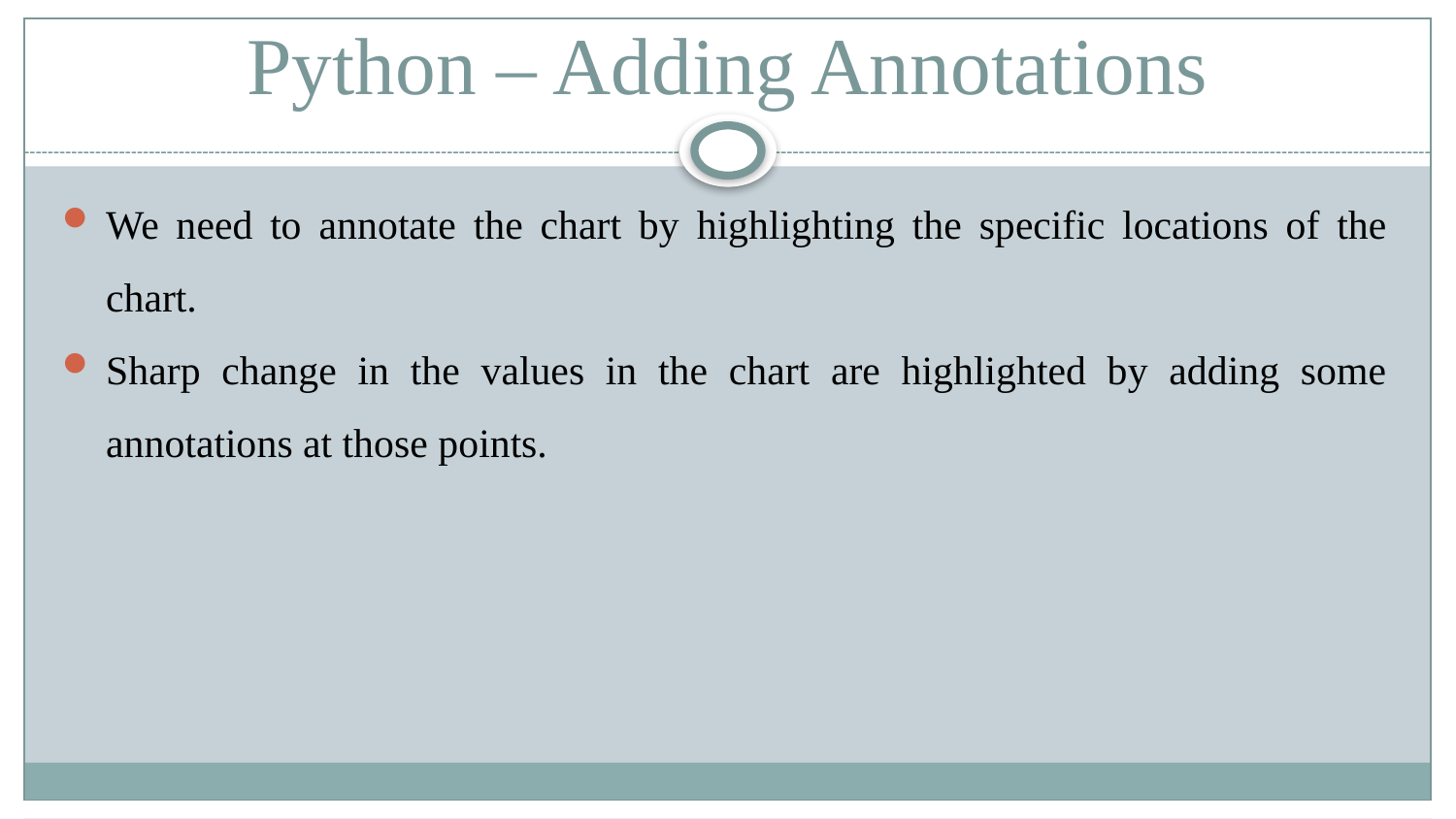

# Python – Adding Annotations
We need to annotate the chart by highlighting the specific locations of the chart.
Sharp change in the values in the chart are highlighted by adding some annotations at those points.